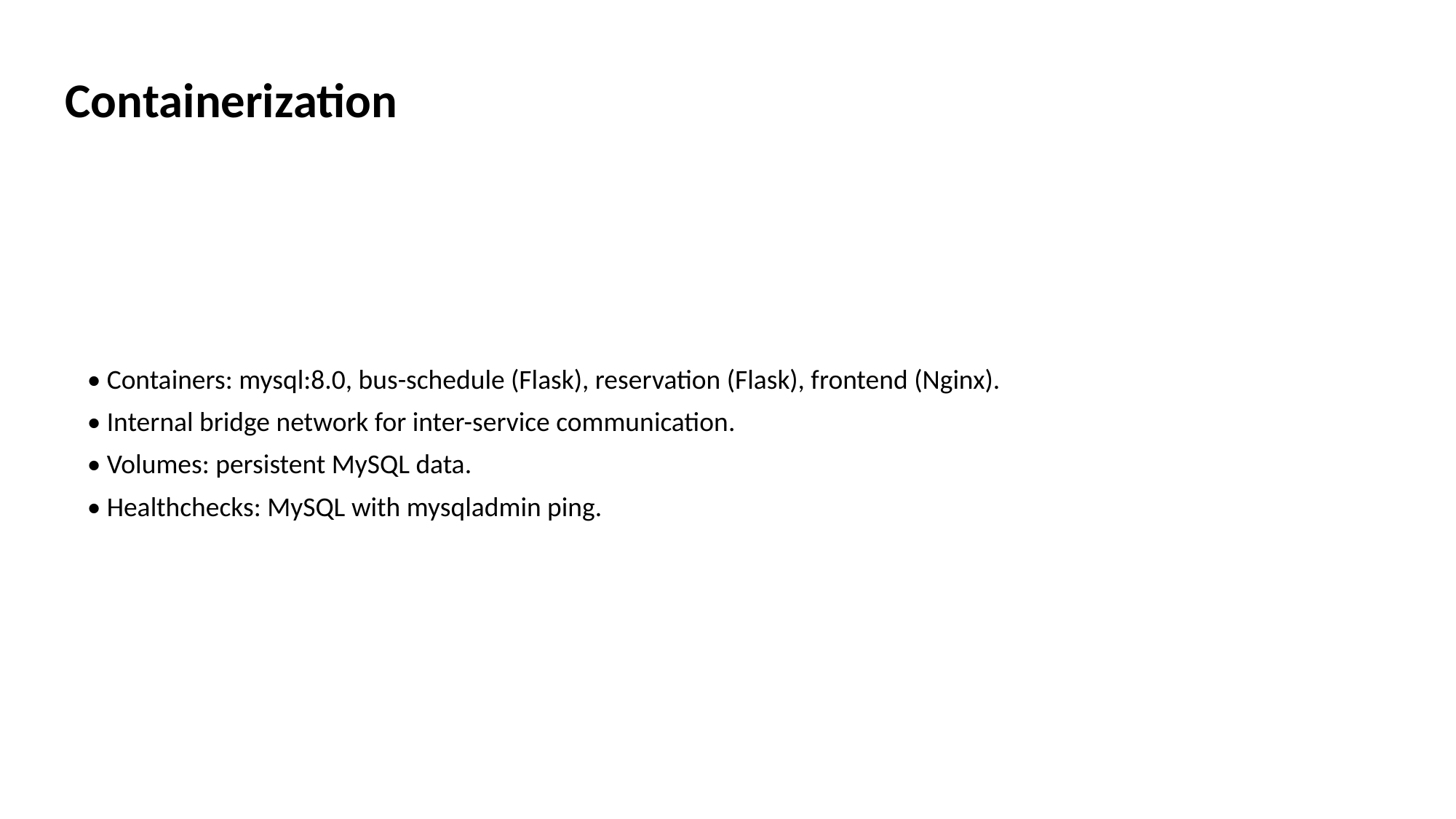

Containerization
• Containers: mysql:8.0, bus-schedule (Flask), reservation (Flask), frontend (Nginx).
• Internal bridge network for inter-service communication.
• Volumes: persistent MySQL data.
• Healthchecks: MySQL with mysqladmin ping.